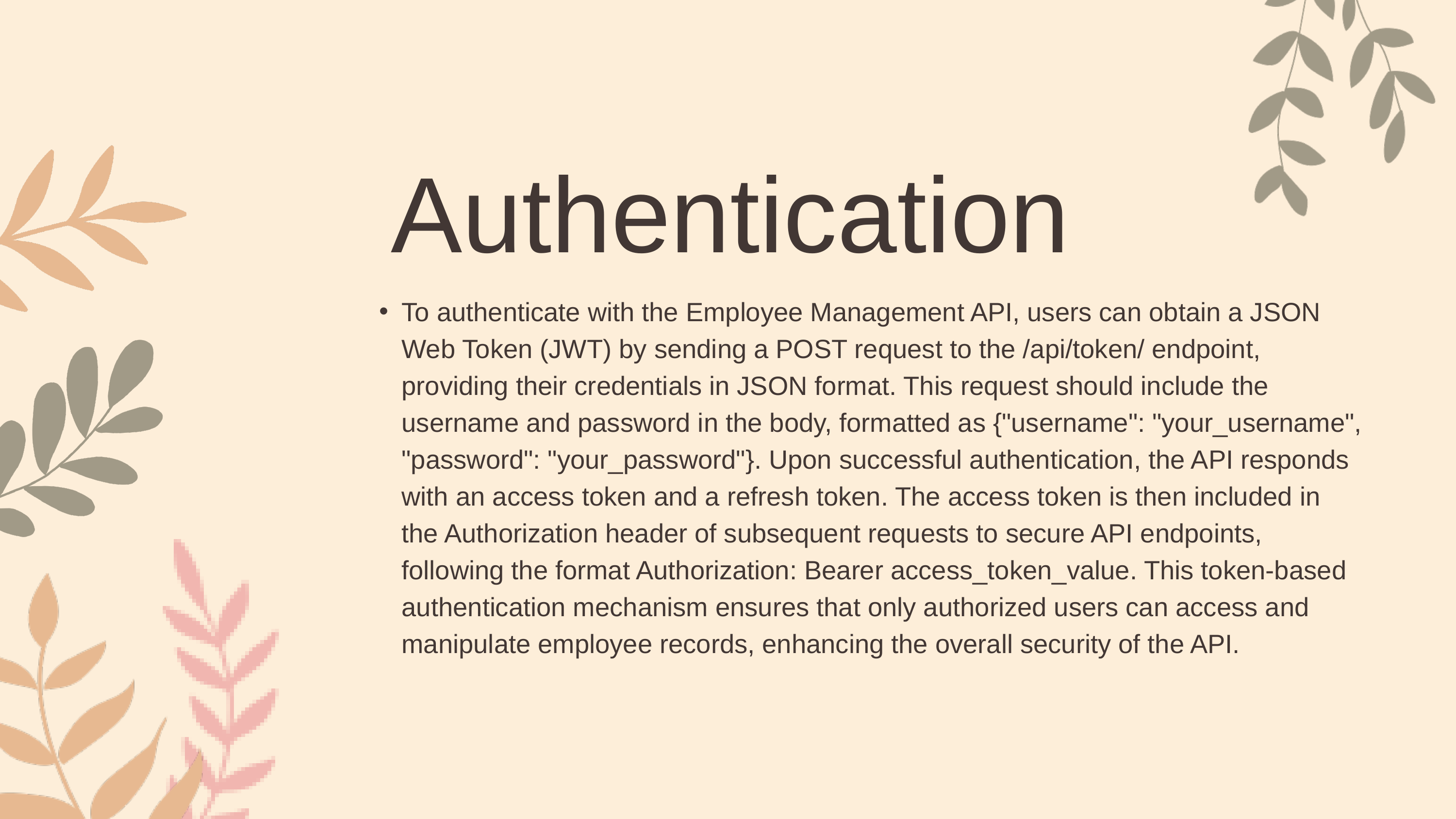

Authentication
To authenticate with the Employee Management API, users can obtain a JSON Web Token (JWT) by sending a POST request to the /api/token/ endpoint, providing their credentials in JSON format. This request should include the username and password in the body, formatted as {"username": "your_username", "password": "your_password"}. Upon successful authentication, the API responds with an access token and a refresh token. The access token is then included in the Authorization header of subsequent requests to secure API endpoints, following the format Authorization: Bearer access_token_value. This token-based authentication mechanism ensures that only authorized users can access and manipulate employee records, enhancing the overall security of the API.